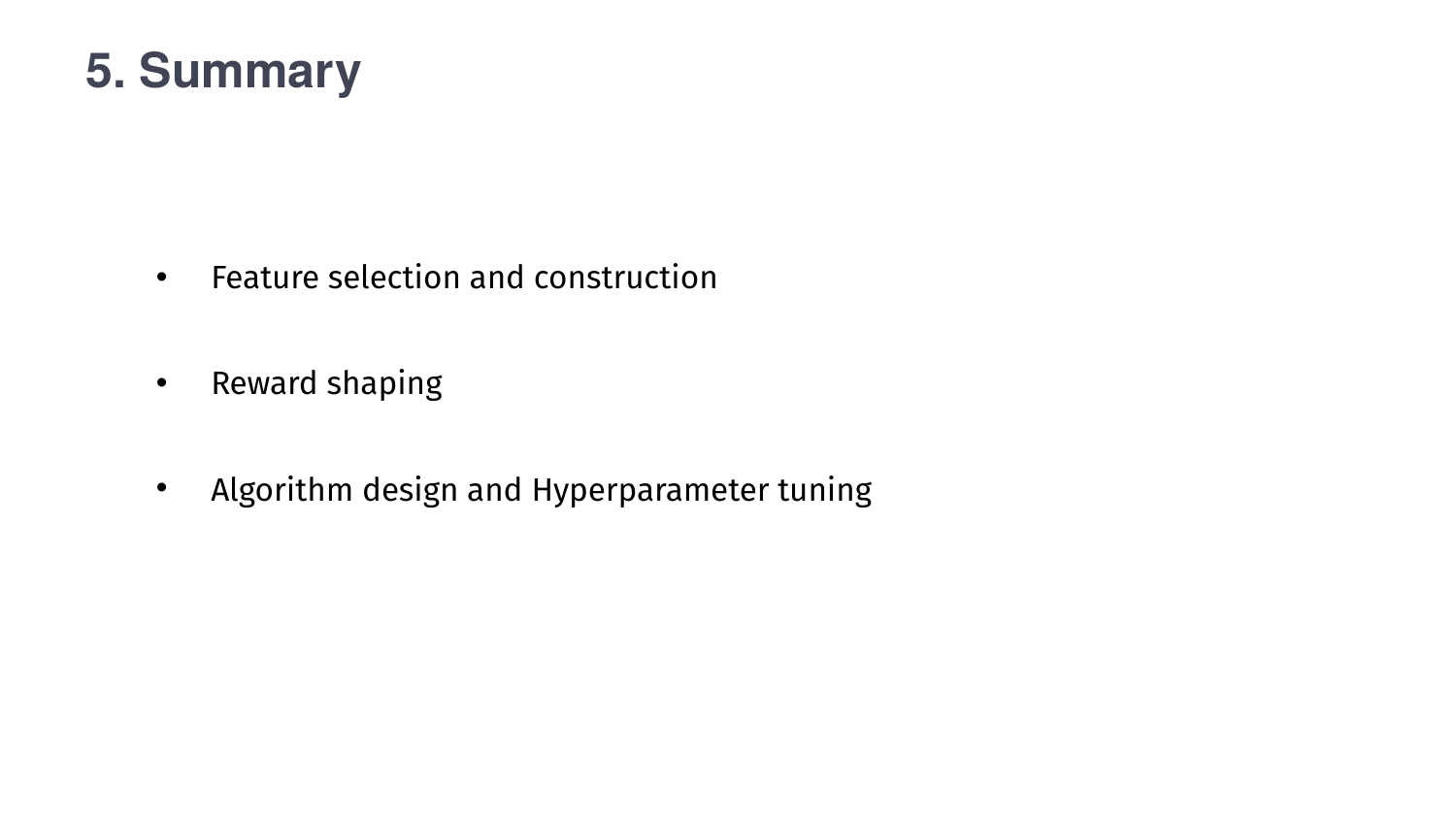

5. Summary

Feature selection and construction

Reward shaping

Algorithm design and Hyperparameter tuning